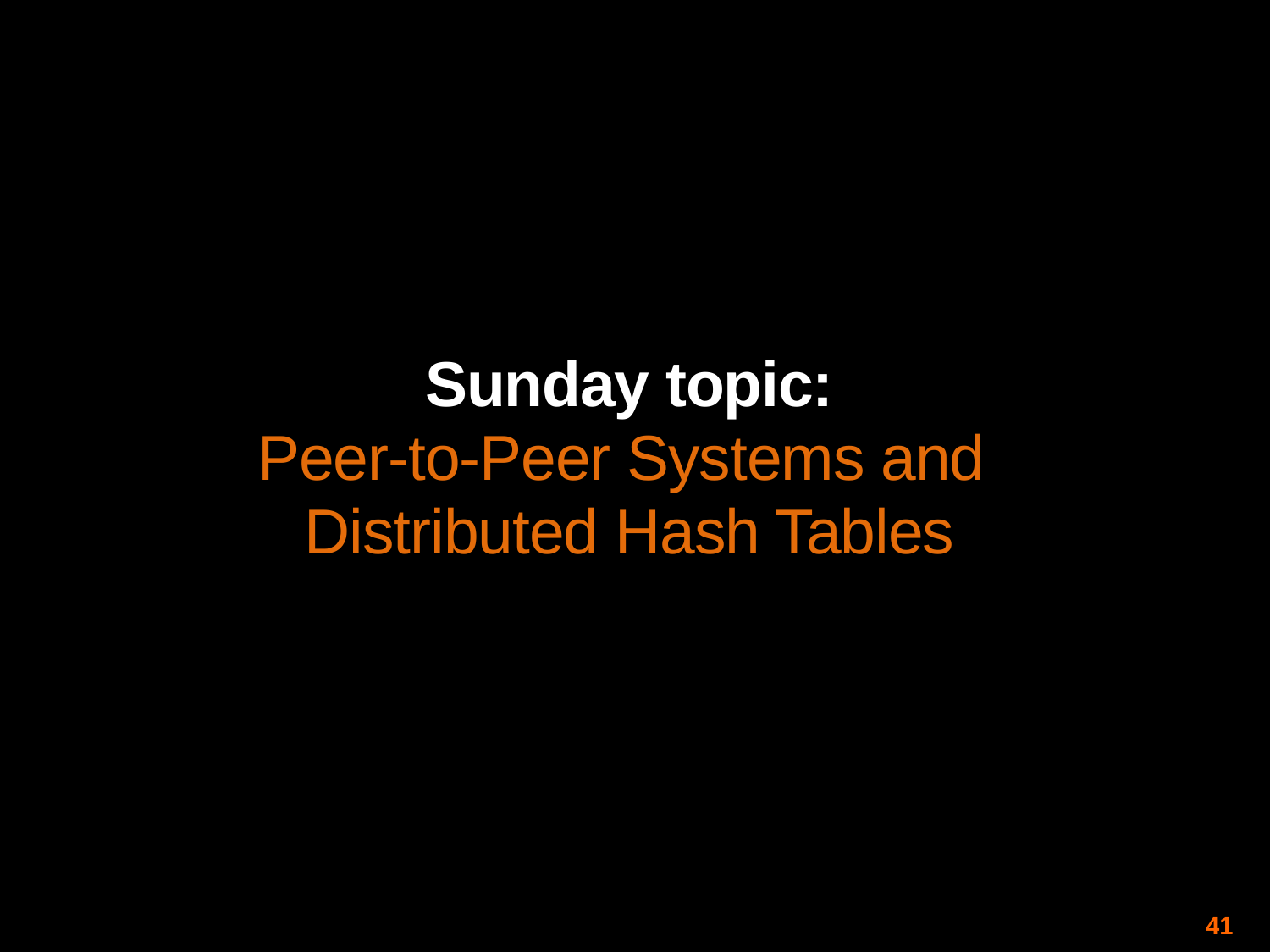

Sunday topic:
Peer-to-Peer Systems and
Distributed Hash Tables
41